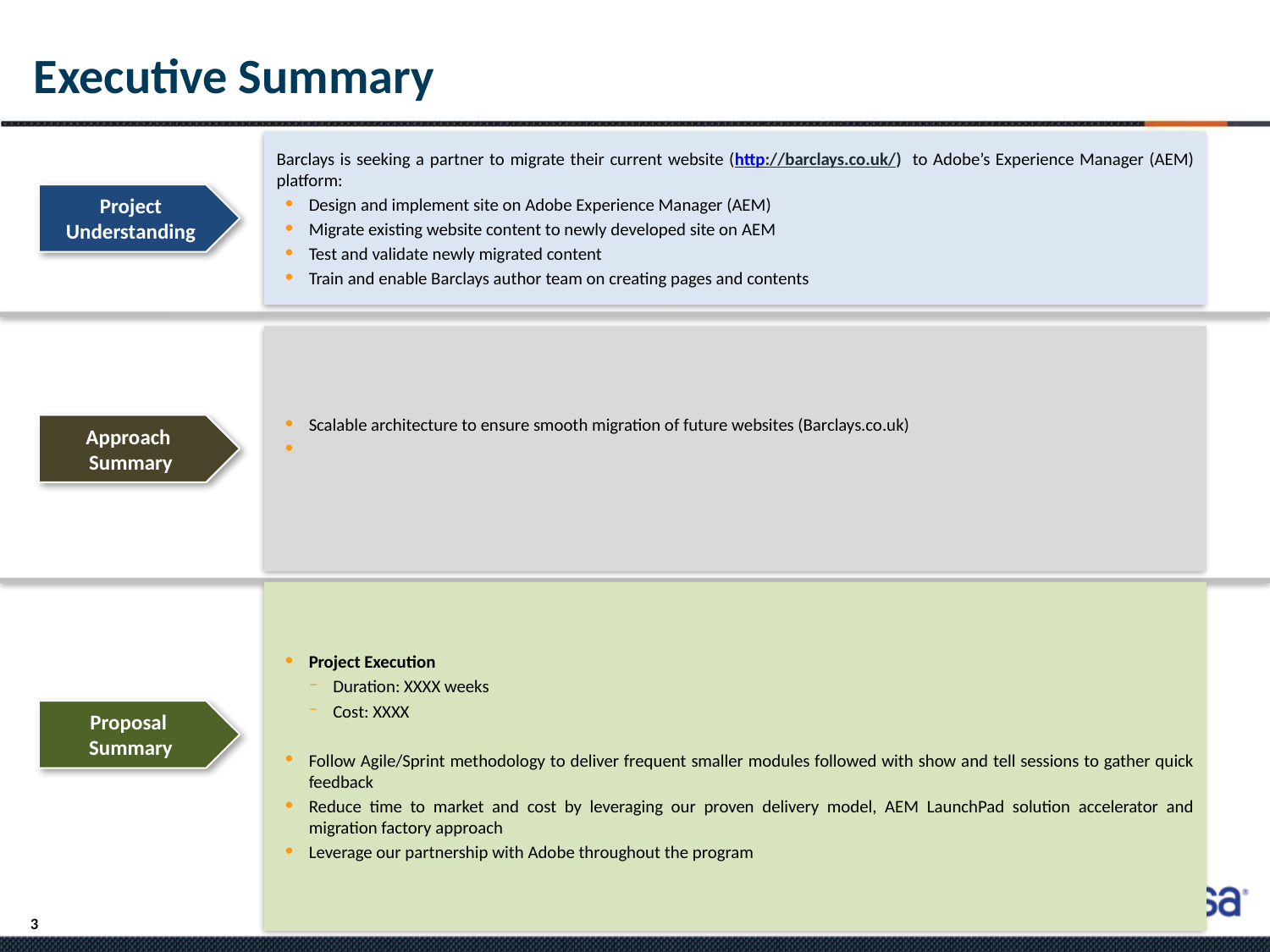

# Executive Summary
Barclays is seeking a partner to migrate their current website (http://barclays.co.uk/)  to Adobe’s Experience Manager (AEM) platform:
Design and implement site on Adobe Experience Manager (AEM)
Migrate existing website content to newly developed site on AEM
Test and validate newly migrated content
Train and enable Barclays author team on creating pages and contents
Project
Understanding

Scalable architecture to ensure smooth migration of future websites (Barclays.co.uk)

Approach
Summary

Project Execution
Duration: XXXX weeks
Cost: XXXX

Follow Agile/Sprint methodology to deliver frequent smaller modules followed with show and tell sessions to gather quick feedback
Reduce time to market and cost by leveraging our proven delivery model, AEM LaunchPad solution accelerator and migration factory approach
Leverage our partnership with Adobe throughout the program

Proposal
Summary